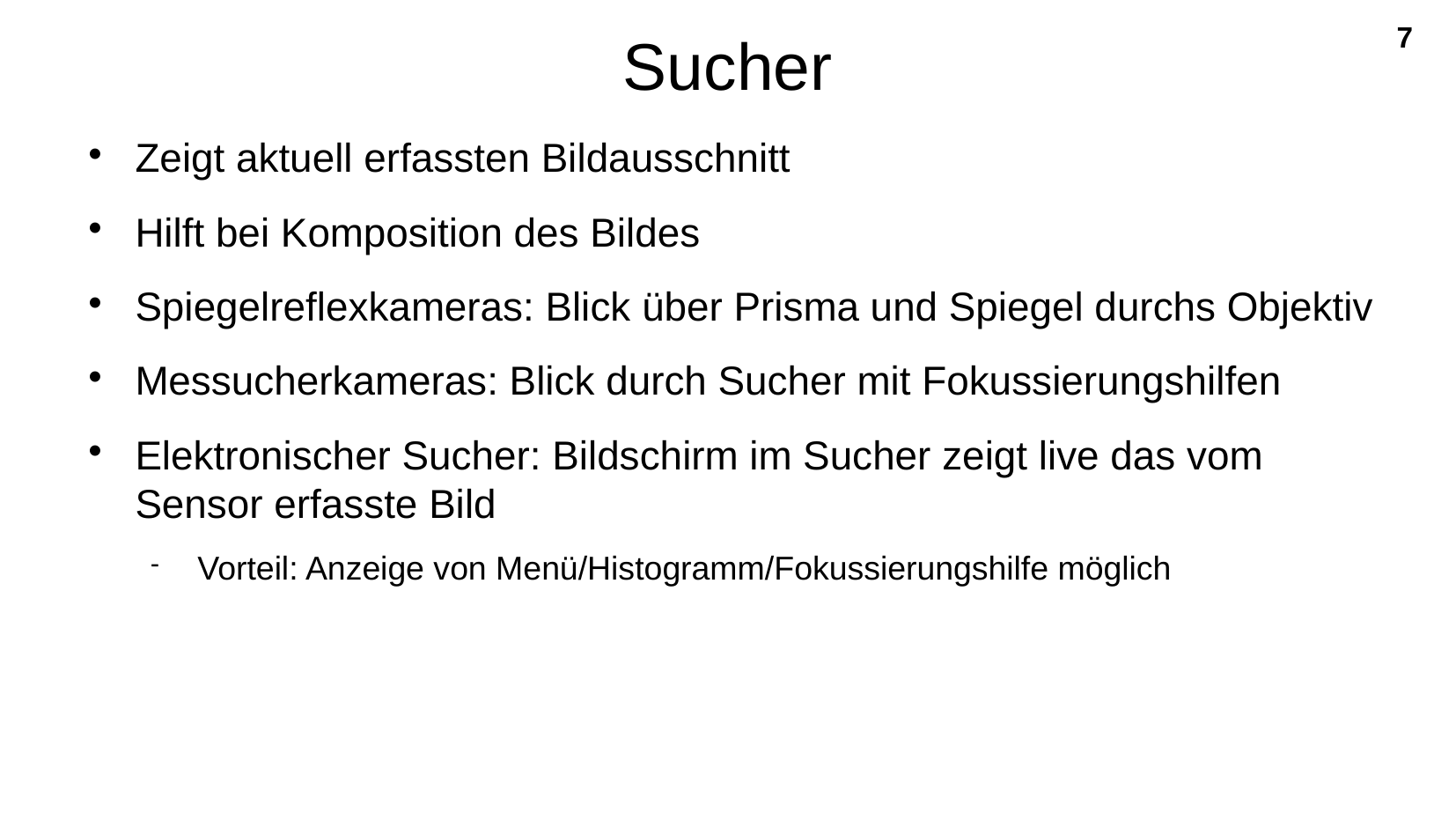

Sucher
Zeigt aktuell erfassten Bildausschnitt
Hilft bei Komposition des Bildes
Spiegelreflexkameras: Blick über Prisma und Spiegel durchs Objektiv
Messucherkameras: Blick durch Sucher mit Fokussierungshilfen
Elektronischer Sucher: Bildschirm im Sucher zeigt live das vom Sensor erfasste Bild
Vorteil: Anzeige von Menü/Histogramm/Fokussierungshilfe möglich